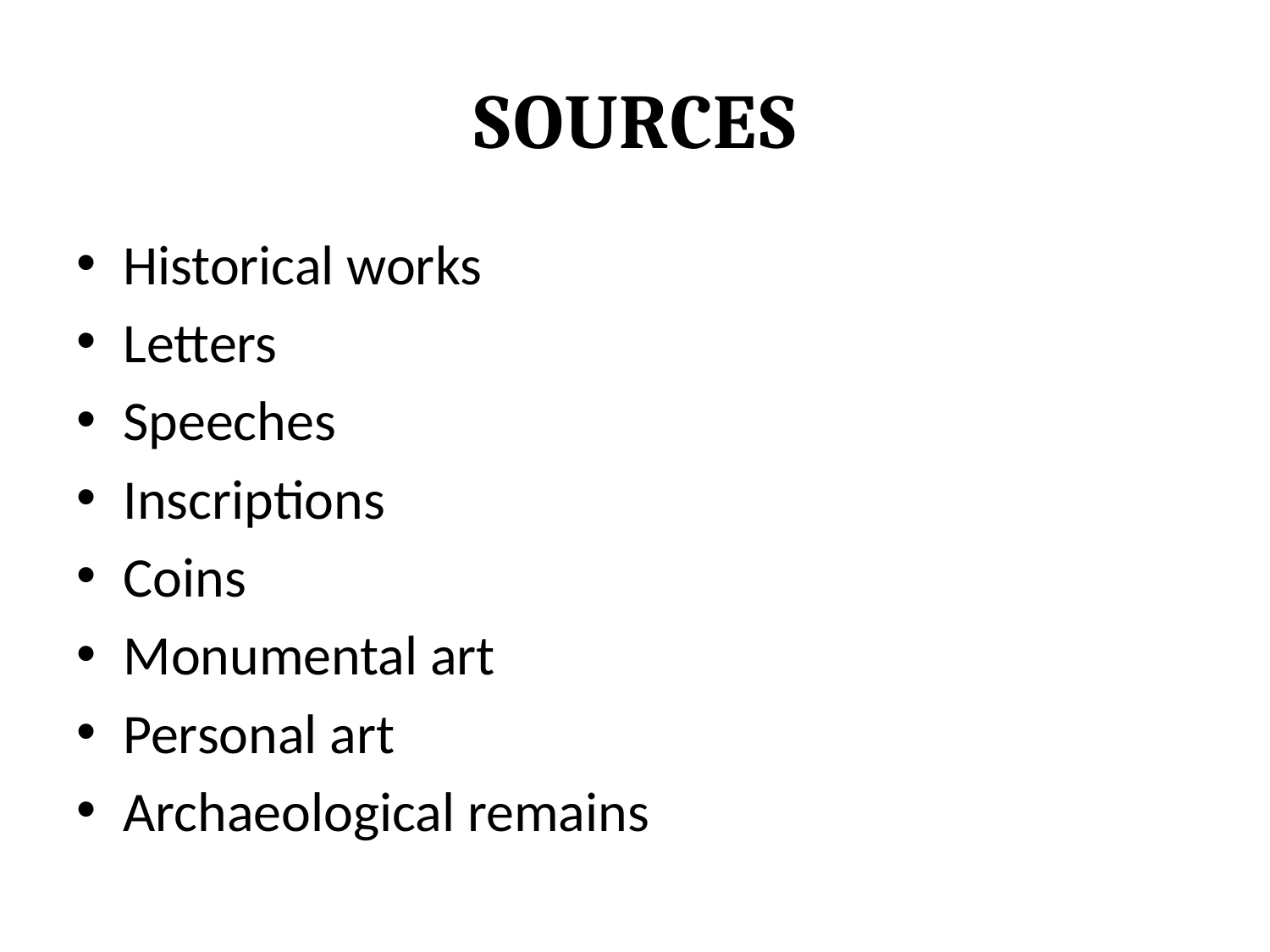

# Sources
Historical works
Letters
Speeches
Inscriptions
Coins
Monumental art
Personal art
Archaeological remains